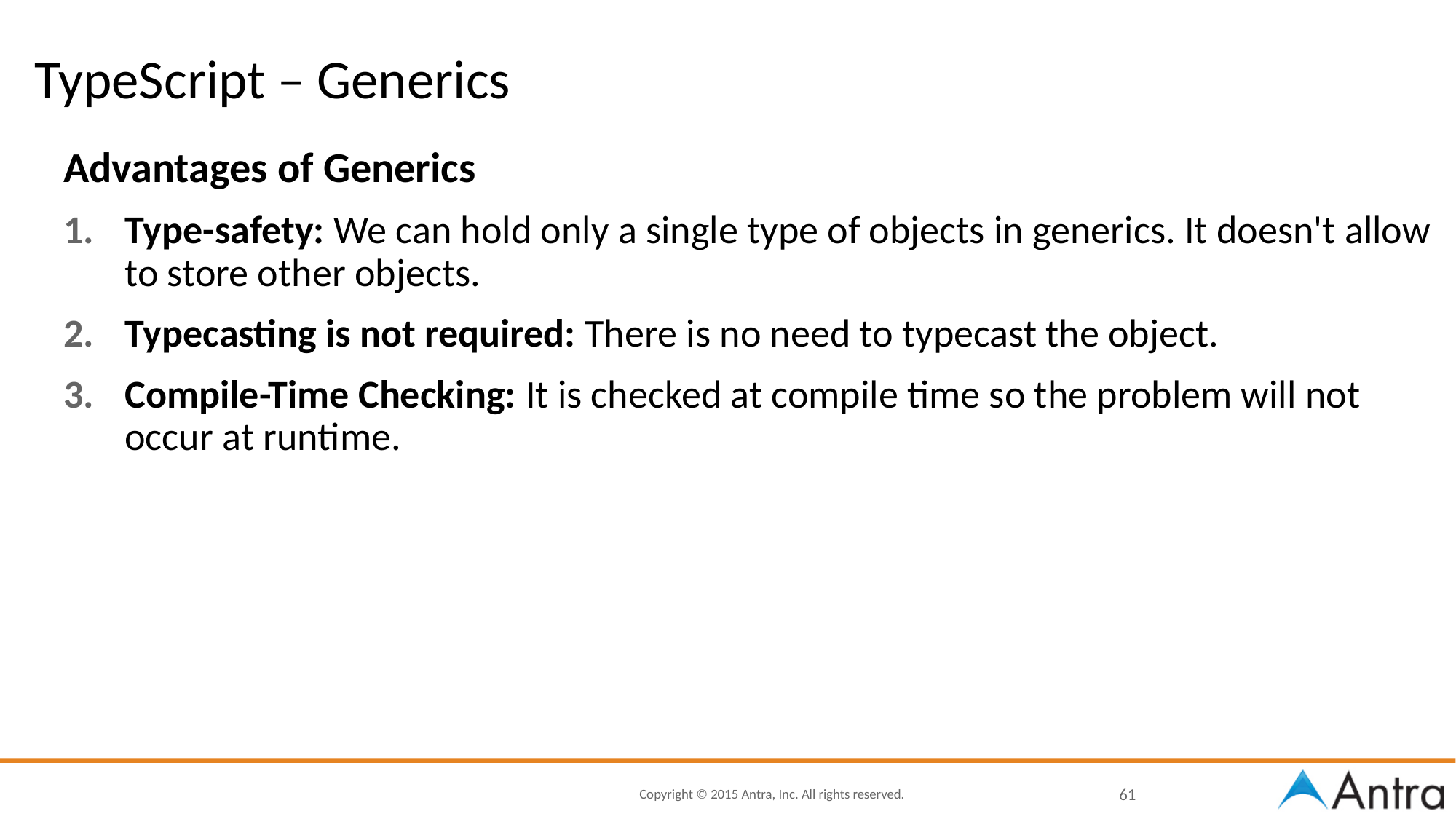

# TypeScript – Generics
Advantages of Generics
Type-safety: We can hold only a single type of objects in generics. It doesn't allow to store other objects.
Typecasting is not required: There is no need to typecast the object.
Compile-Time Checking: It is checked at compile time so the problem will not occur at runtime.

61